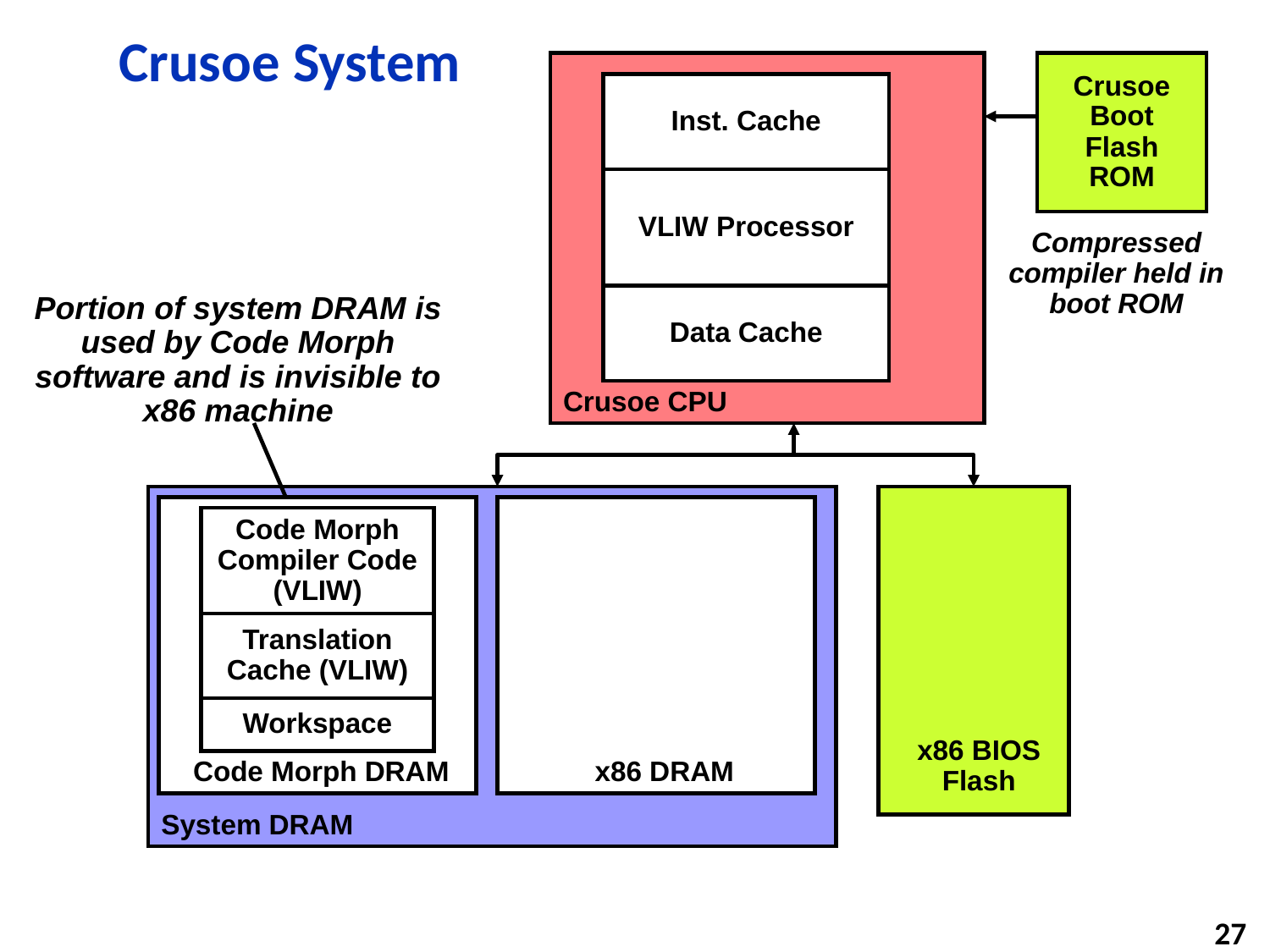

# Crusoe System

Crusoe Boot Flash ROM
Inst. Cache

VLIW Processor
Compressed compiler held in boot ROM
Portion of system DRAM is used by Code Morph software and is invisible to x86 machine
Data Cache
Crusoe CPU

Code Morph Compiler Code (VLIW)
Translation Cache (VLIW)
Workspace
x86 BIOS Flash
 Code Morph DRAM
x86 DRAM
System DRAM
27